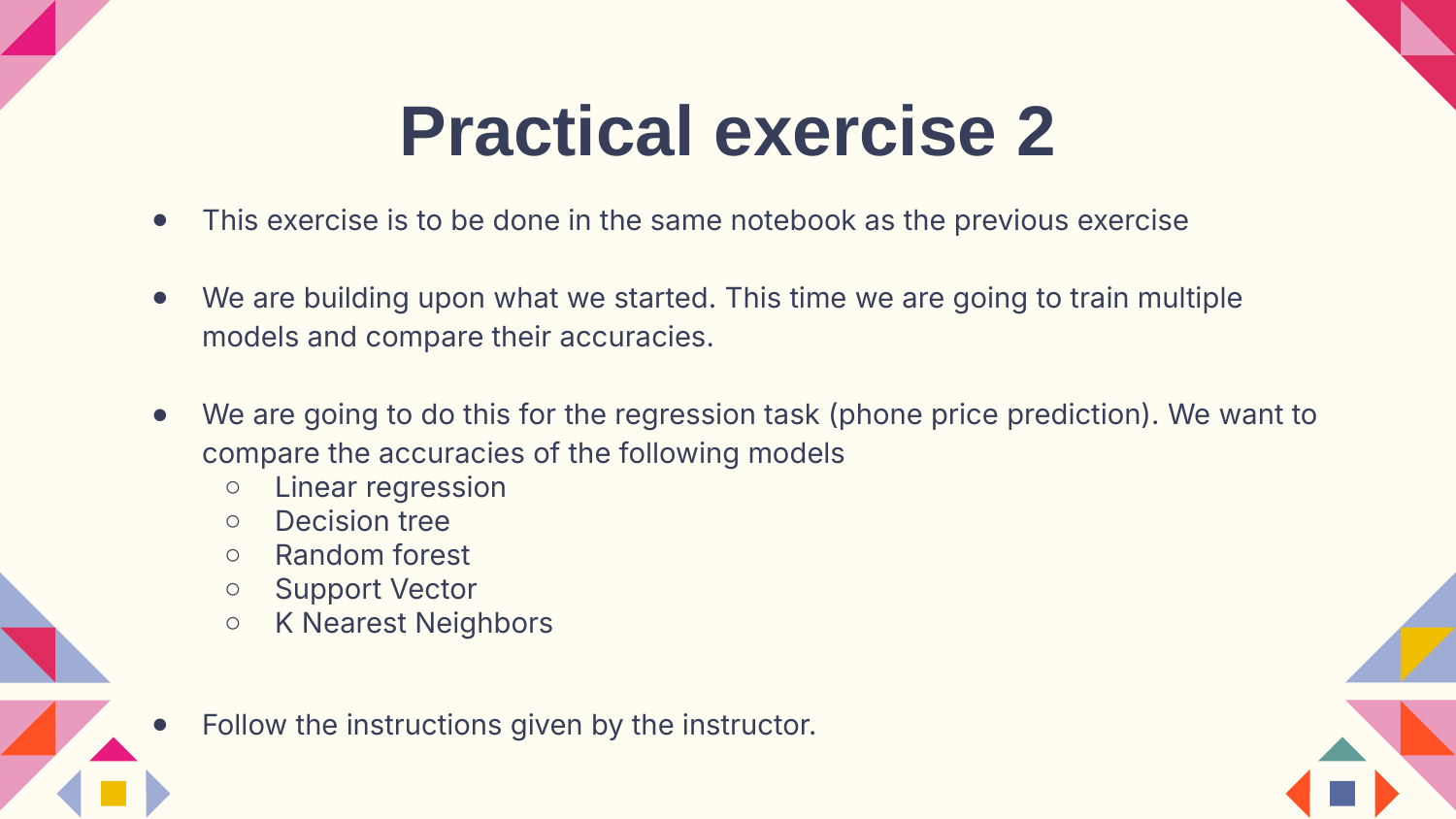

# Practical exercise 2
This exercise is to be done in the same notebook as the previous exercise

We are building upon what we started. This time we are going to train multiple models and compare their accuracies.

We are going to do this for the regression task (phone price prediction). We want to compare the accuracies of the following models
Linear regression
Decision tree
Random forest
Support Vector
K Nearest Neighbors

Follow the instructions given by the instructor.